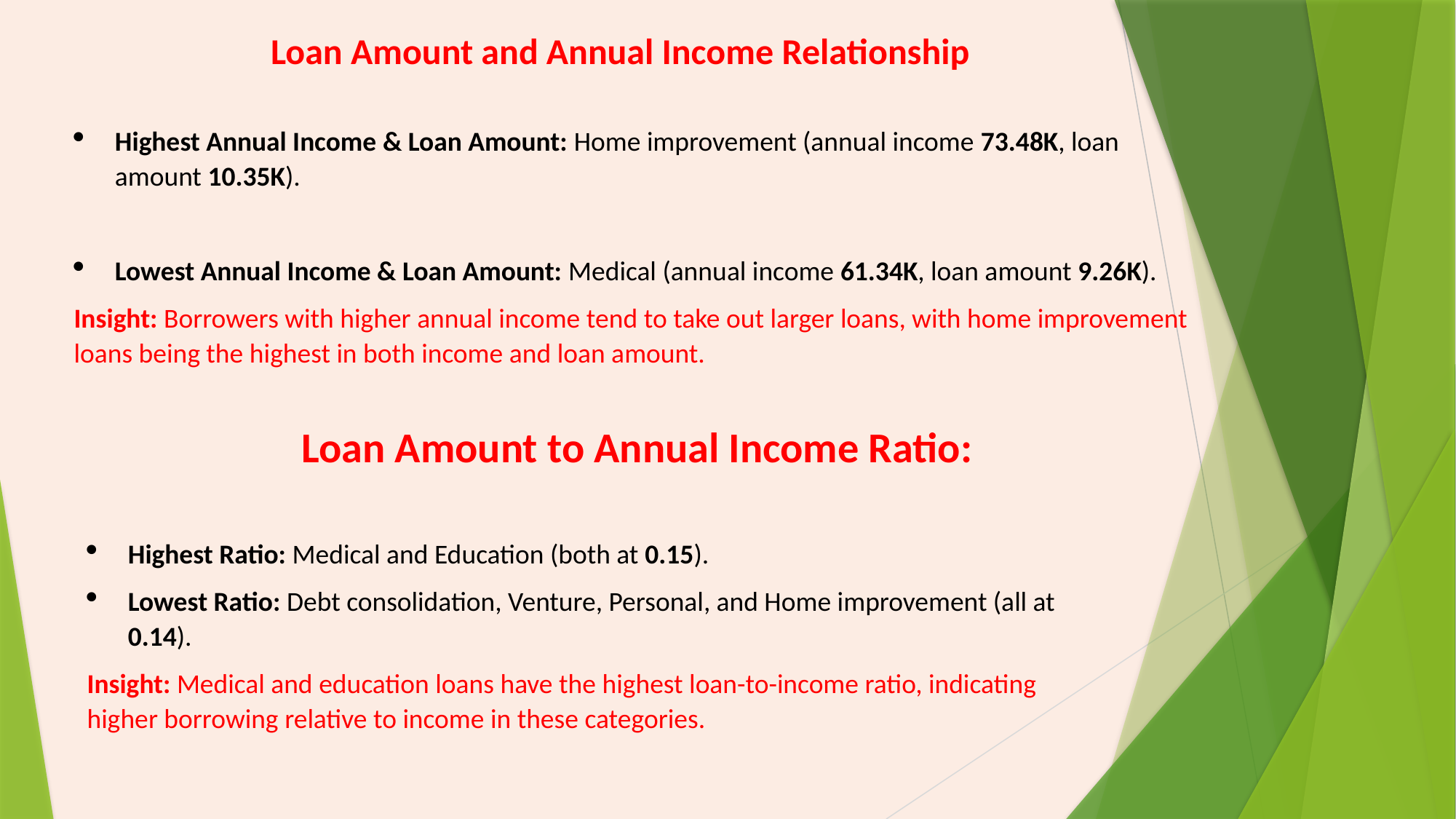

Loan Amount and Annual Income Relationship
Highest Annual Income & Loan Amount: Home improvement (annual income 73.48K, loan amount 10.35K).

Lowest Annual Income & Loan Amount: Medical (annual income 61.34K, loan amount 9.26K).
Insight: Borrowers with higher annual income tend to take out larger loans, with home improvement loans being the highest in both income and loan amount.
Loan Amount to Annual Income Ratio:

Highest Ratio: Medical and Education (both at 0.15).
Lowest Ratio: Debt consolidation, Venture, Personal, and Home improvement (all at 0.14).
Insight: Medical and education loans have the highest loan-to-income ratio, indicating higher borrowing relative to income in these categories.